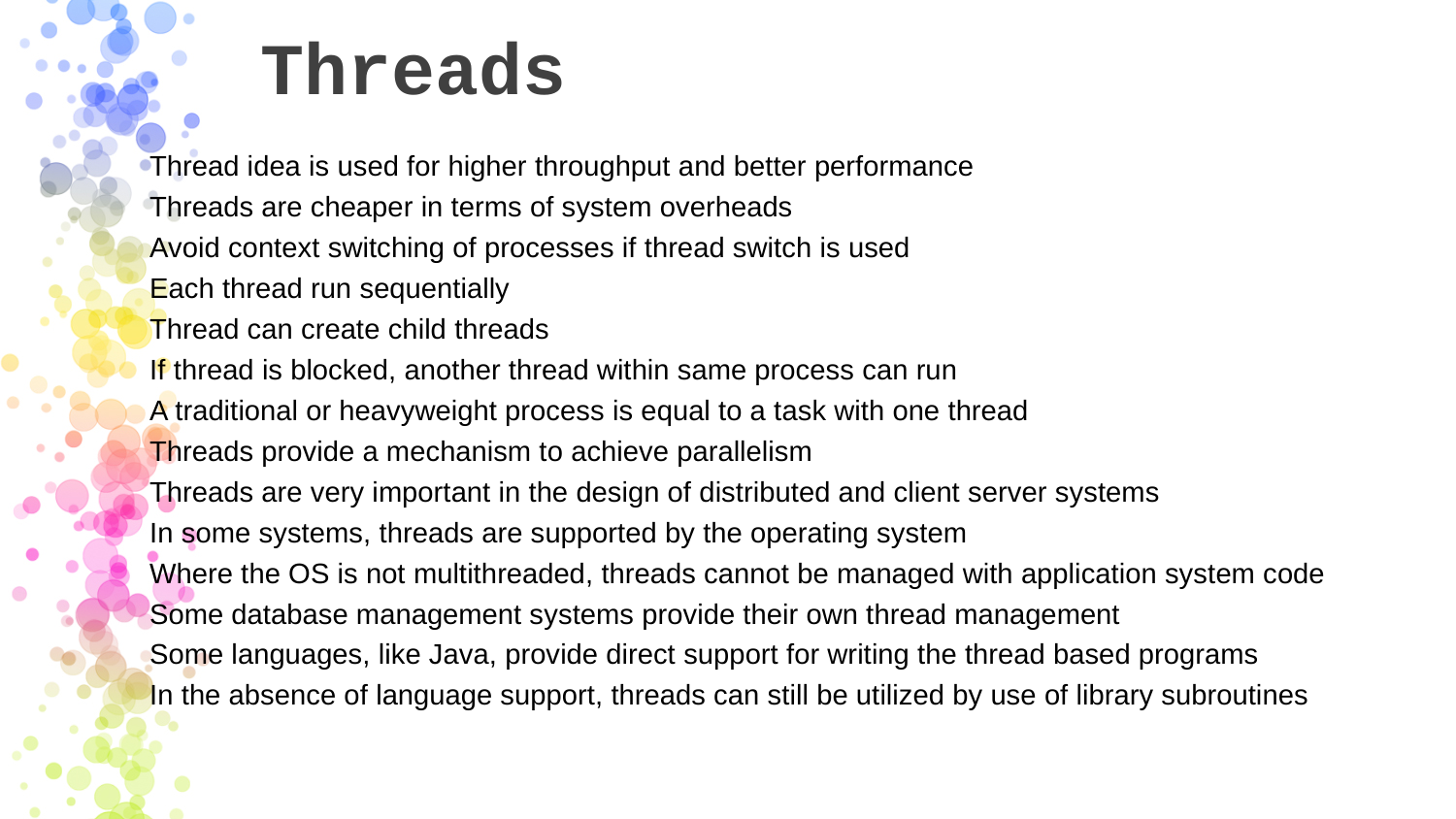

# Threads
Thread idea is used for higher throughput and better performance
Threads are cheaper in terms of system overheads
Avoid context switching of processes if thread switch is used
Each thread run sequentially
Thread can create child threads
If thread is blocked, another thread within same process can run
A traditional or heavyweight process is equal to a task with one thread
Threads provide a mechanism to achieve parallelism
Threads are very important in the design of distributed and client server systems
In some systems, threads are supported by the operating system
Where the OS is not multithreaded, threads cannot be managed with application system code
Some database management systems provide their own thread management
Some languages, like Java, provide direct support for writing the thread based programs
In the absence of language support, threads can still be utilized by use of library subroutines